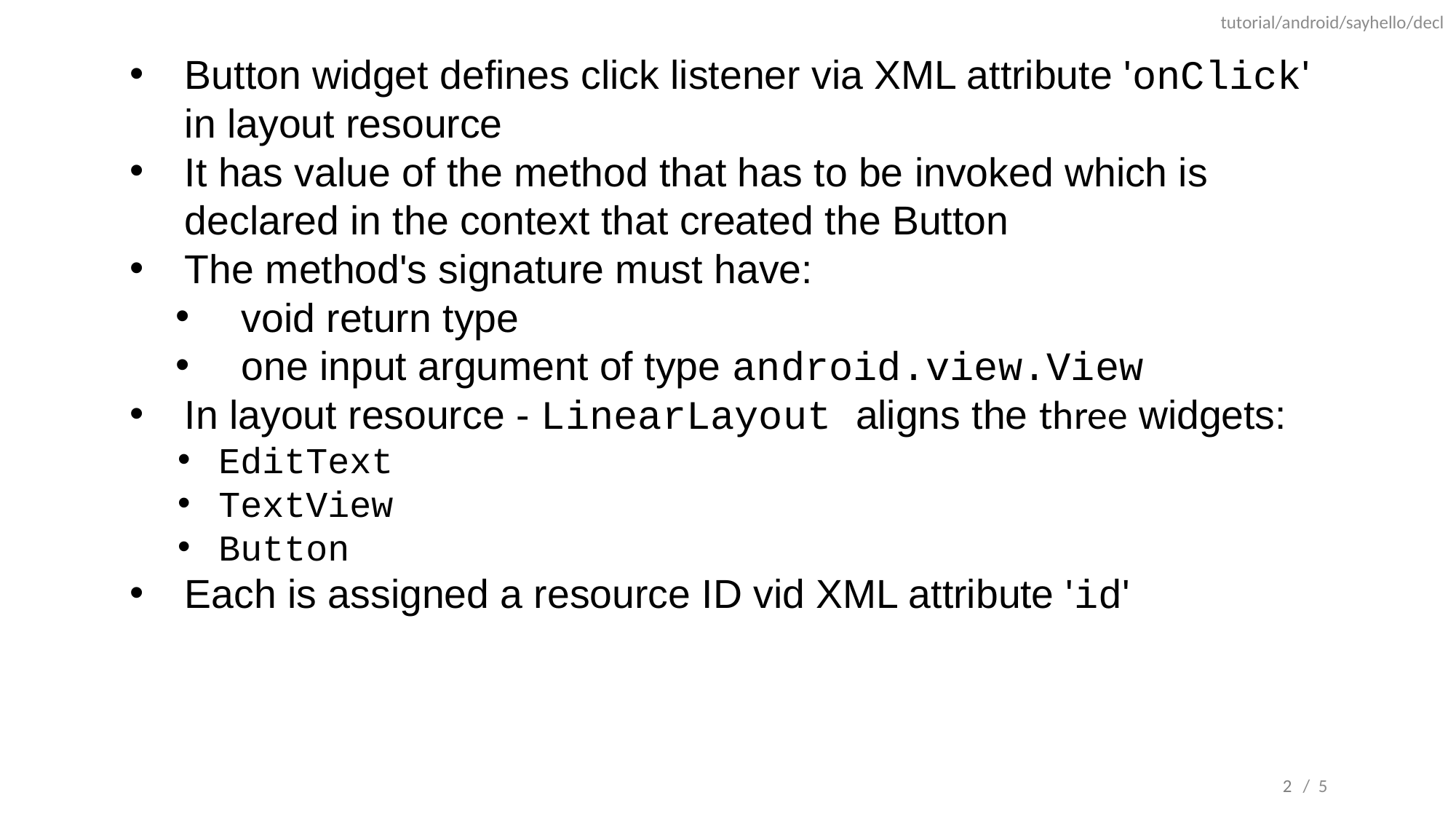

tutorial/android/sayhello/decl
Button widget defines click listener via XML attribute 'onClick' in layout resource
It has value of the method that has to be invoked which is declared in the context that created the Button
The method's signature must have:
 void return type
 one input argument of type android.view.View
In layout resource - LinearLayout aligns the three widgets:
EditText
TextView
Button
Each is assigned a resource ID vid XML attribute 'id'

2
/  5